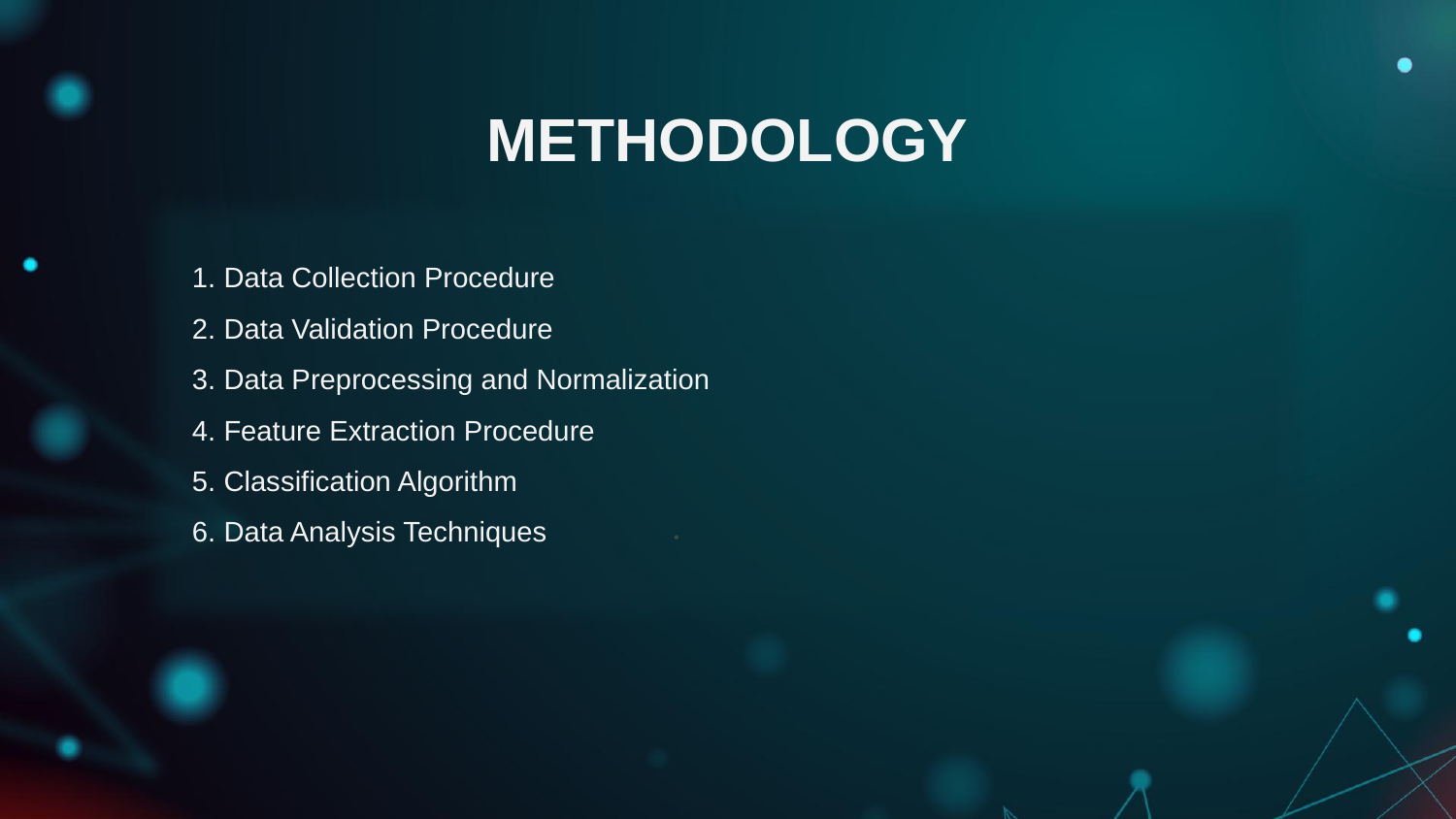

# METHODOLOGY
1. Data Collection Procedure
2. Data Validation Procedure
3. Data Preprocessing and Normalization
4. Feature Extraction Procedure
5. Classification Algorithm
6. Data Analysis Techniques